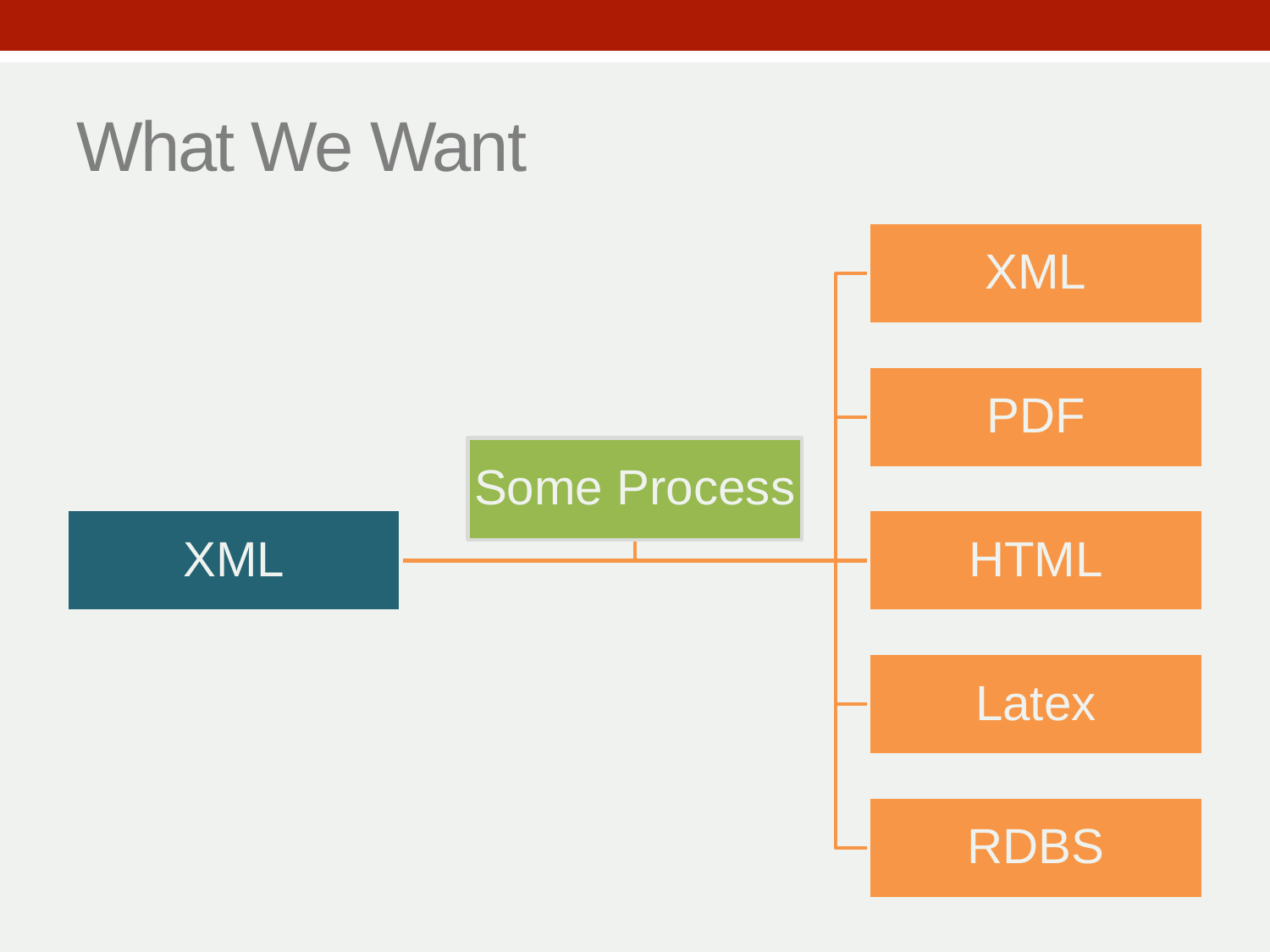

# What We Want
XML
XML
PDF
HTML
Latex
RDBS
Some Process